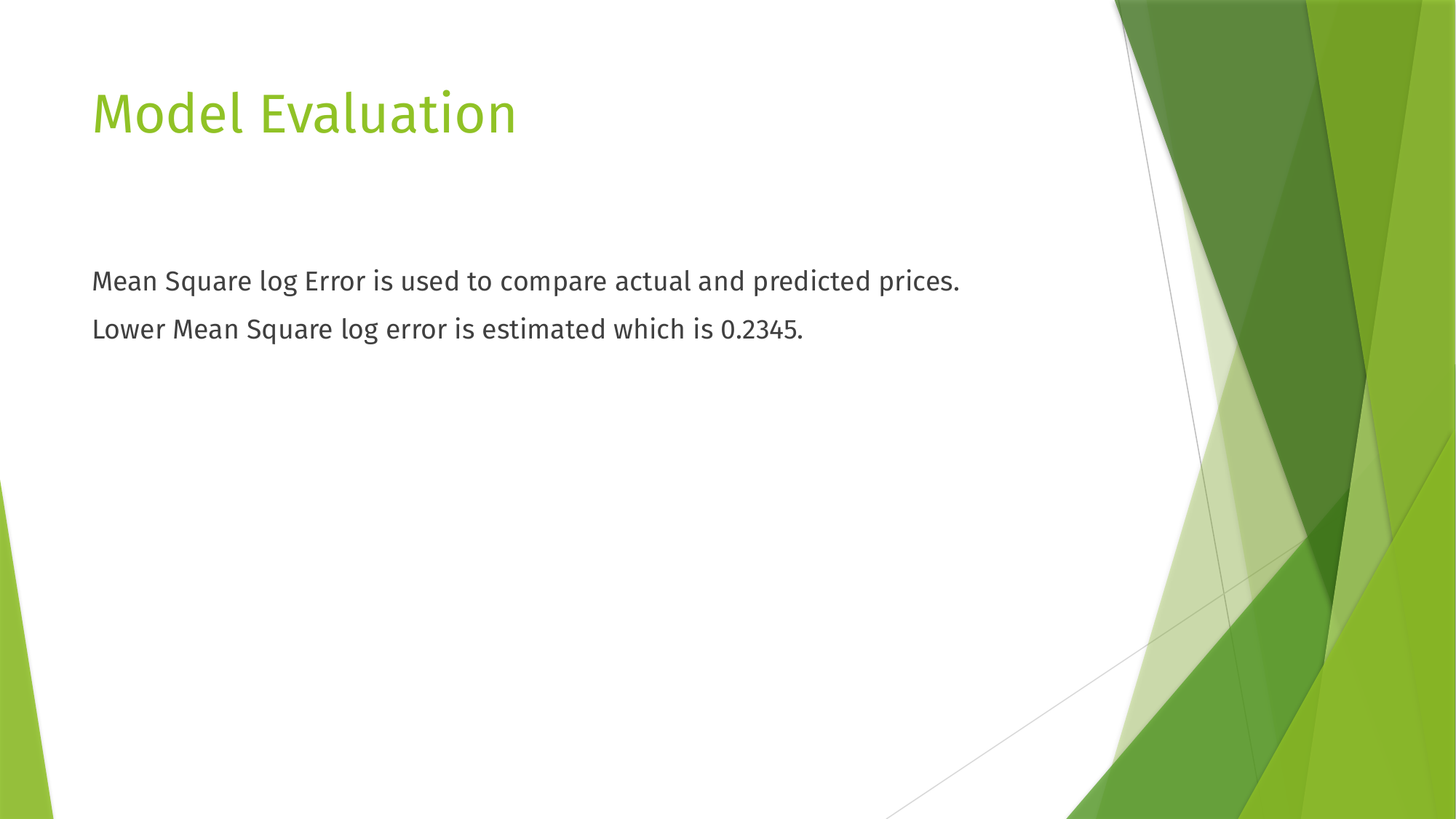

# Model Evaluation
Mean Square log Error is used to compare actual and predicted prices.
Lower Mean Square log error is estimated which is 0.2345.